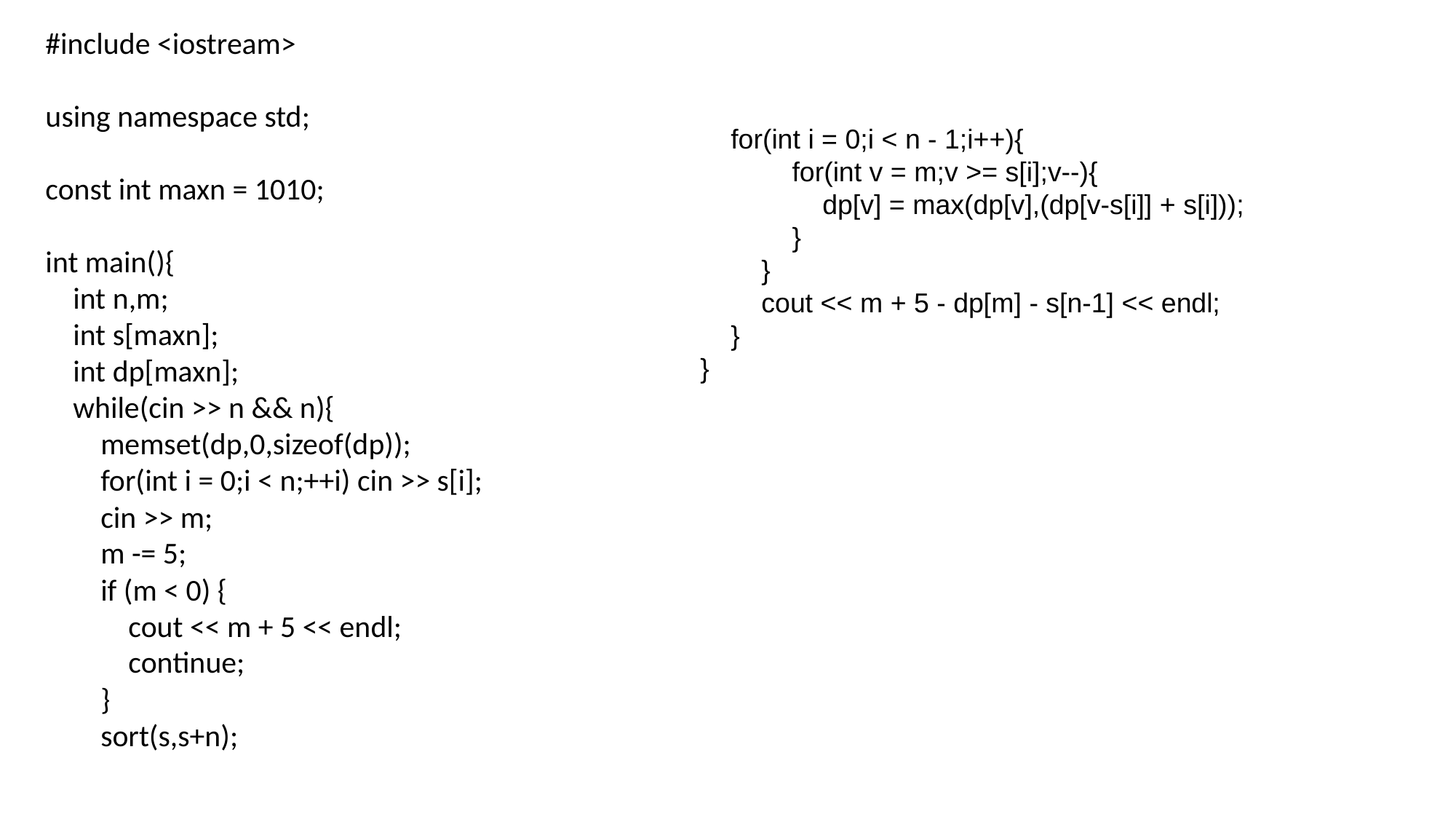

#include <iostream>

using namespace std;

const int maxn = 1010;

int main(){
    int n,m;
    int s[maxn];
    int dp[maxn];
    while(cin >> n && n){
        memset(dp,0,sizeof(dp));
        for(int i = 0;i < n;++i) cin >> s[i];
        cin >> m;
        m -= 5;
        if (m < 0) {
            cout << m + 5 << endl;
            continue;
        }
        sort(s,s+n);
    for(int i = 0;i < n - 1;i++){
            for(int v = m;v >= s[i];v--){
                dp[v] = max(dp[v],(dp[v-s[i]] + s[i]));
            }
        }
        cout << m + 5 - dp[m] - s[n-1] << endl;
    }
}